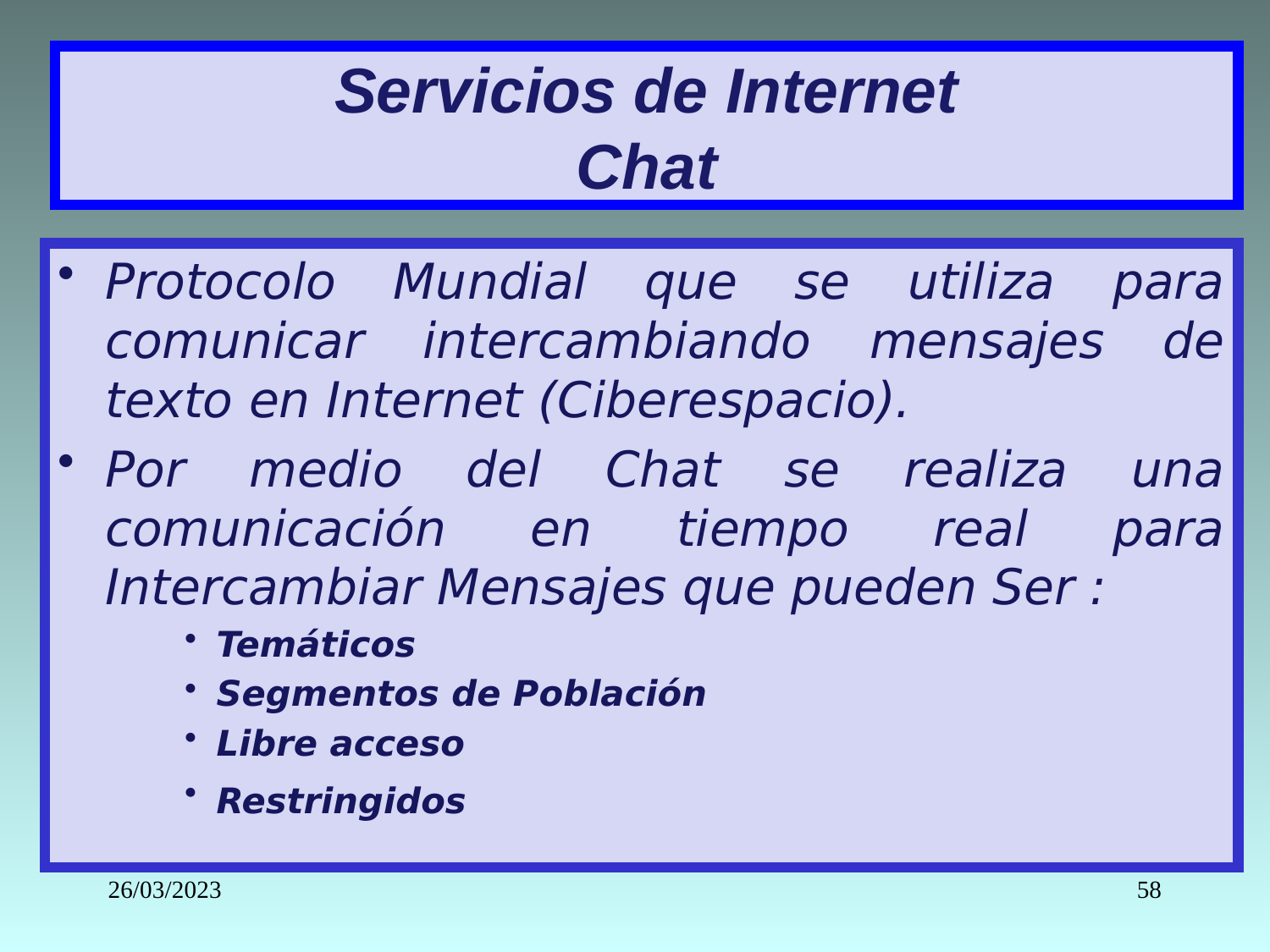

# Servicios de Internet Chat
Protocolo Mundial que se utiliza para comunicar intercambiando mensajes de texto en Internet (Ciberespacio).
Por medio del Chat se realiza una comunicación en tiempo real para Intercambiar Mensajes que pueden Ser :
Temáticos
Segmentos de Población
Libre acceso
Restringidos
26/03/2023
58